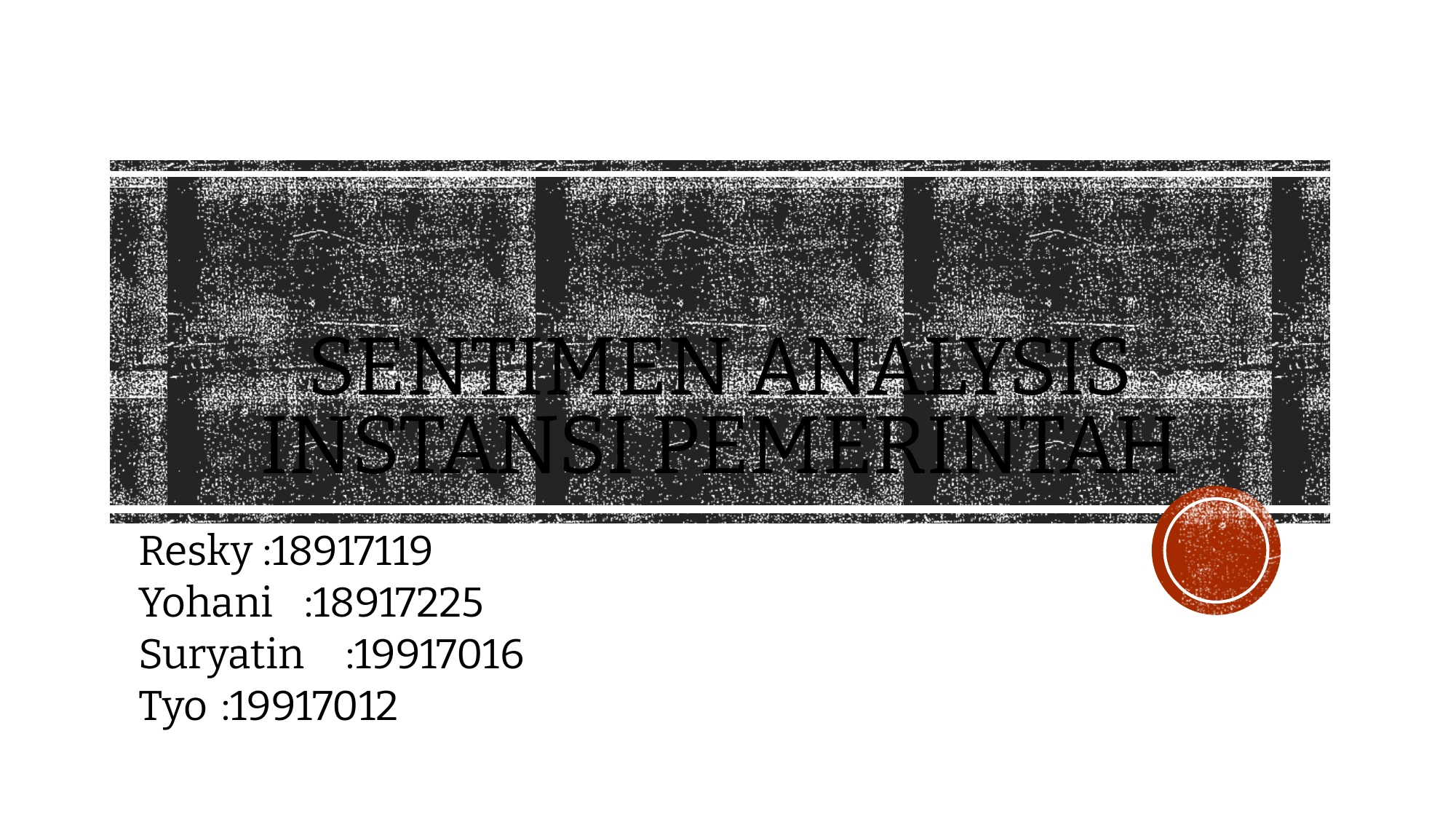

# Sentimen analysis instansi pemerintah
Resky 		:18917119
Yohani		:18917225
Suryatin	:19917016
Tyo		:19917012